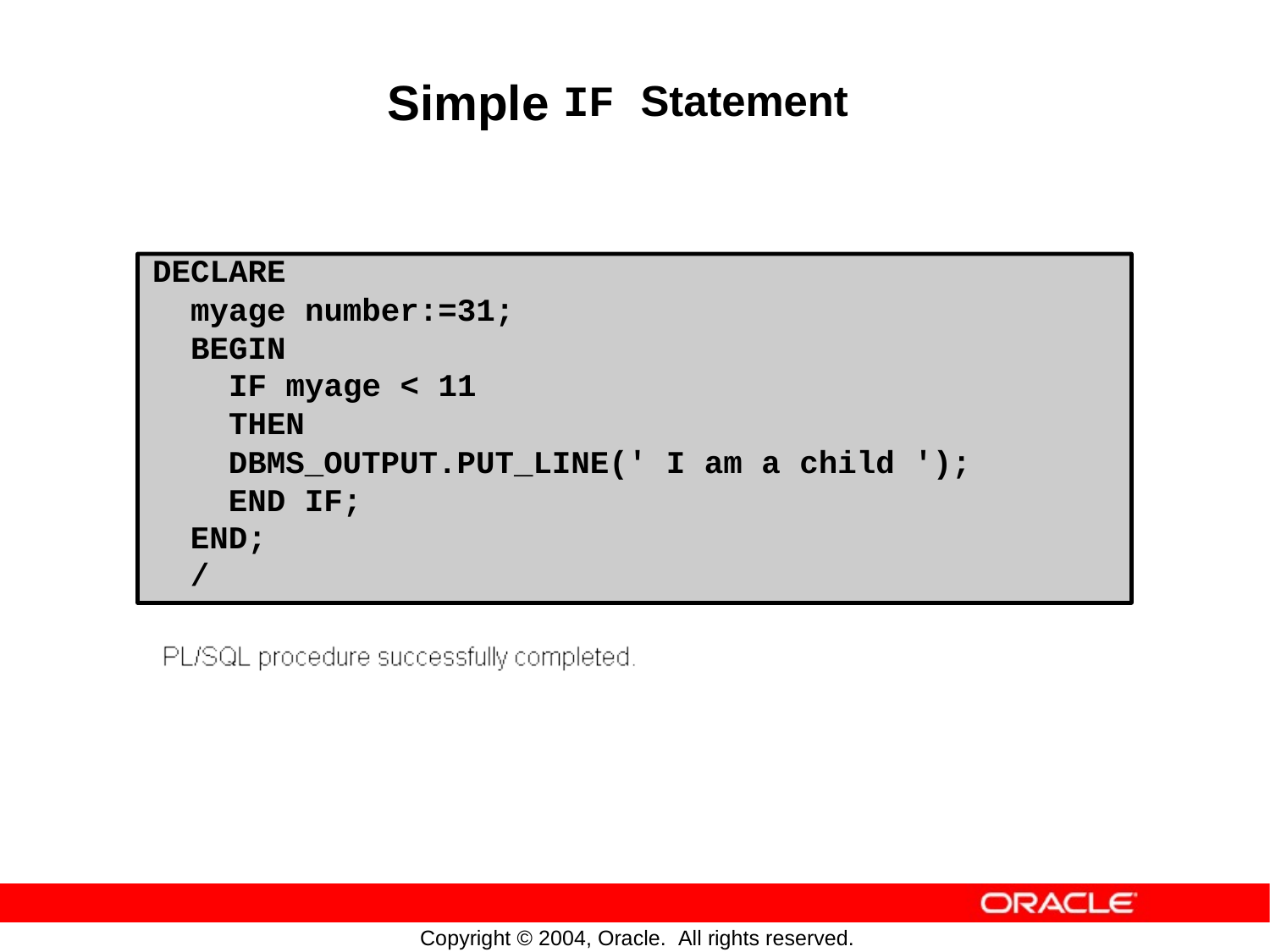

Simple
IF Statement

DECLARE
myage number:=31;
BEGIN
IF myage < 11
THEN
DBMS_OUTPUT.PUT_LINE(' I am a child ');
END IF;
END;
/

Copyright © 2004, Oracle.  All rights reserved.